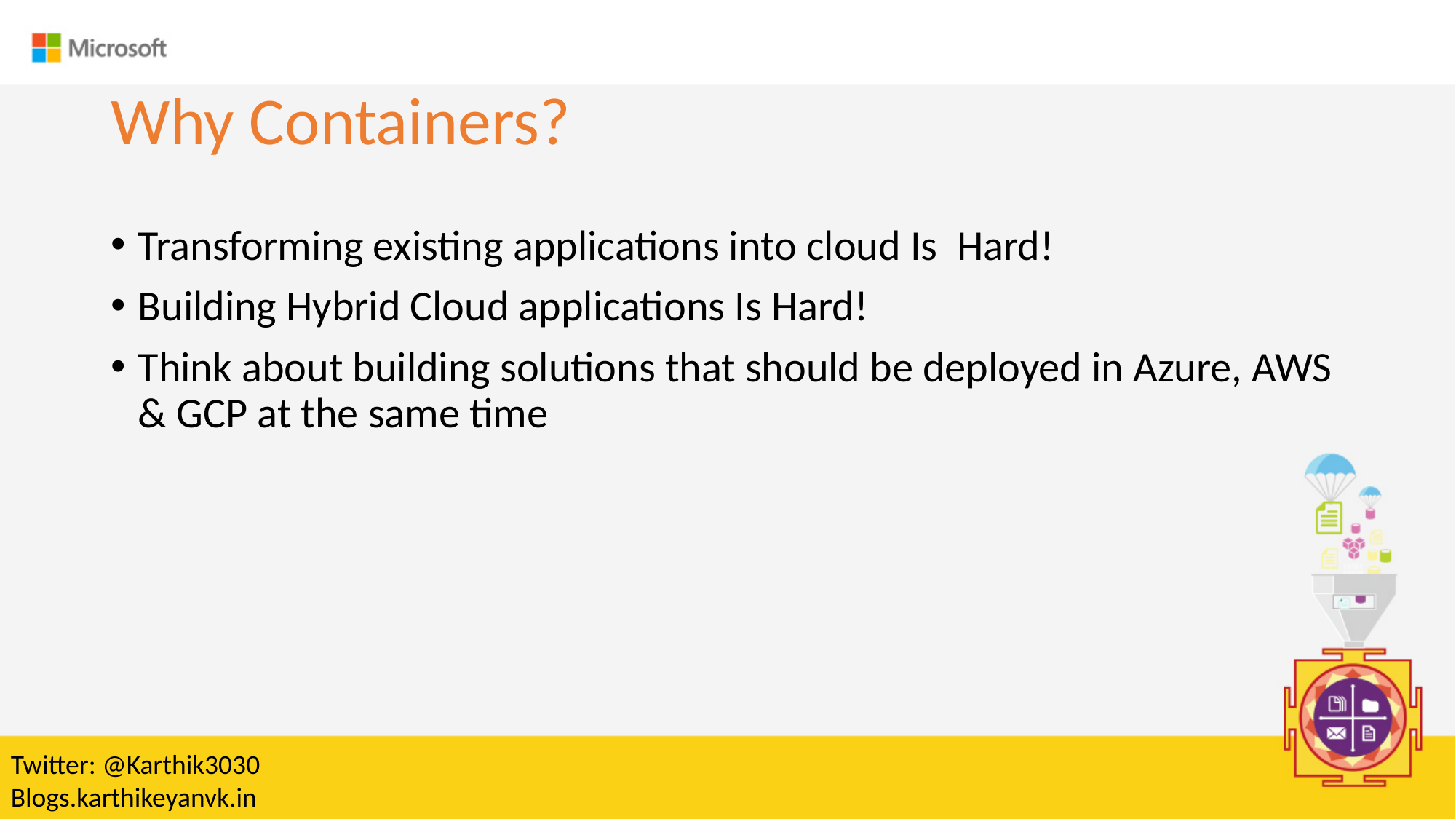

# Why Containers?
Transforming existing applications into cloud Is  Hard!
Building Hybrid Cloud applications Is Hard!
Think about building solutions that should be deployed in Azure, AWS & GCP at the same time